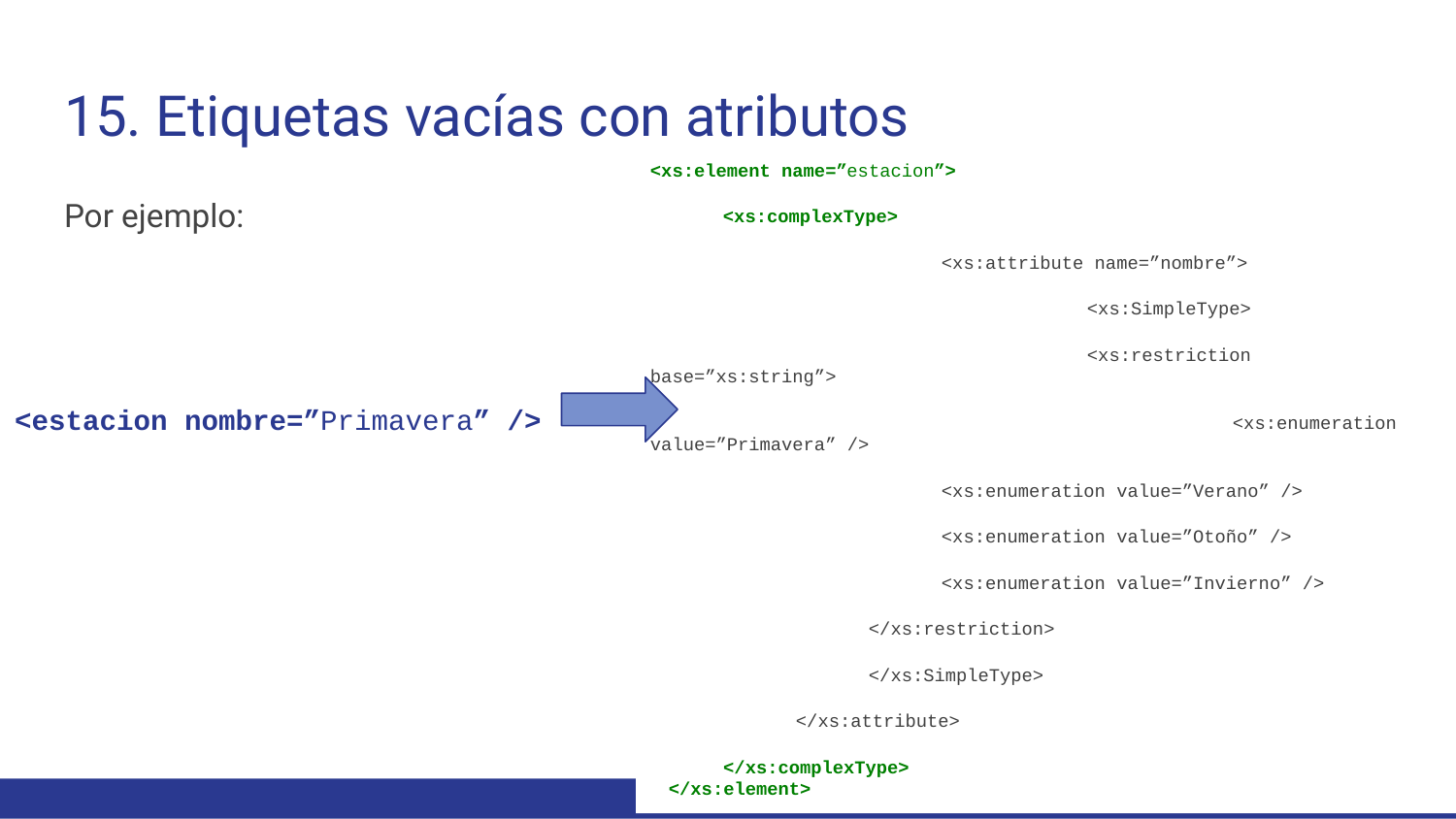

# 15. Etiquetas vacías con atributos
<xs:element name=”estacion”>
<xs:complexType>
		<xs:attribute name=”nombre”>
			<xs:SimpleType>
			<xs:restriction base=”xs:string”>
				<xs:enumeration value=”Primavera” />
<xs:enumeration value=”Verano” />
<xs:enumeration value=”Otoño” />
<xs:enumeration value=”Invierno” />
</xs:restriction>
</xs:SimpleType>
</xs:attribute>
</xs:complexType>
</xs:element>
Por ejemplo:

<estacion nombre=”Primavera” />